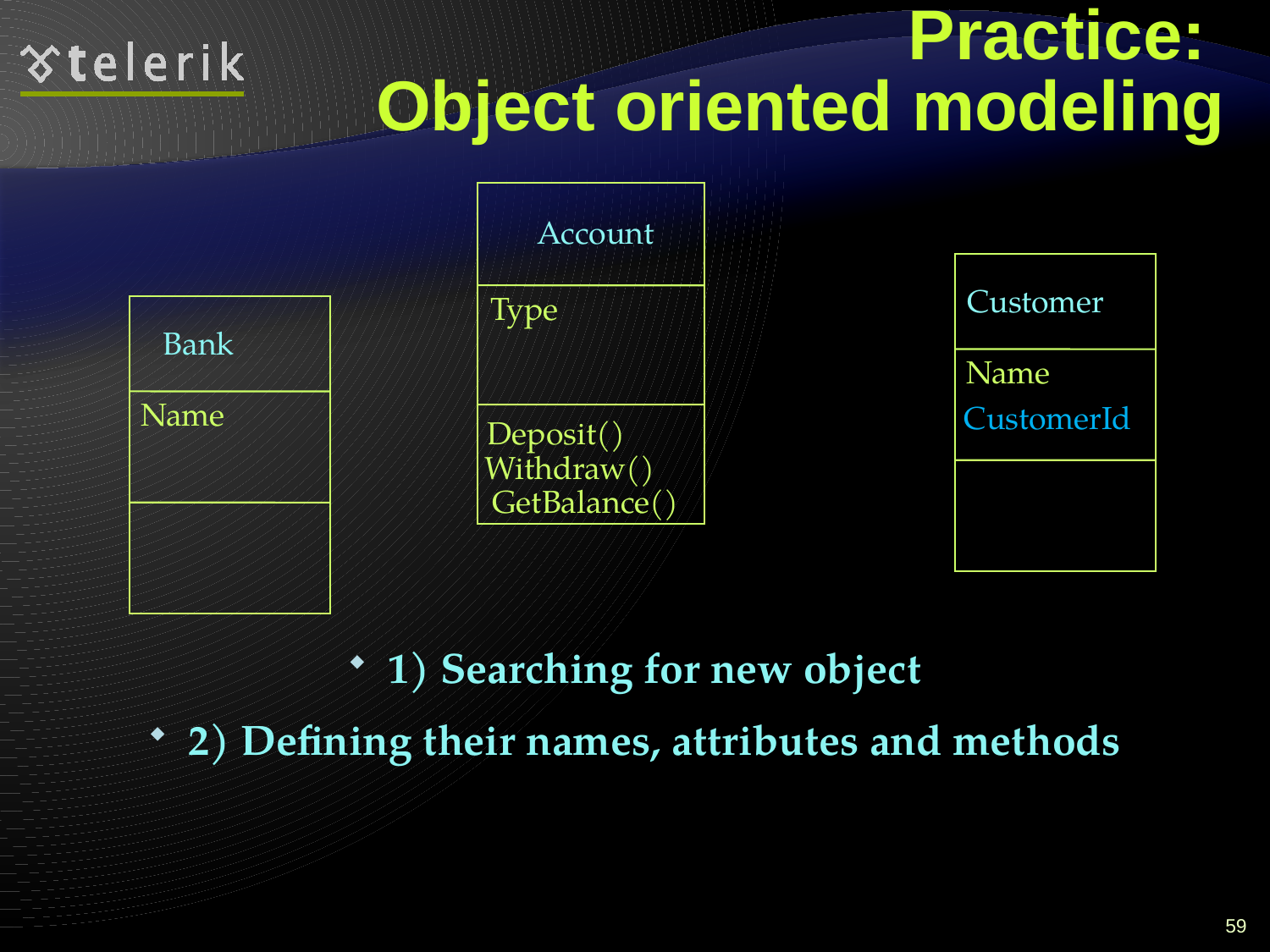

# Practice: Object oriented modeling

Account
Type
Deposit()
Withdraw()
GetBalance()

Customer
Name

Bank
Name
CustomerId
1) Searching for new object
2) Defining their names, attributes and methods

59